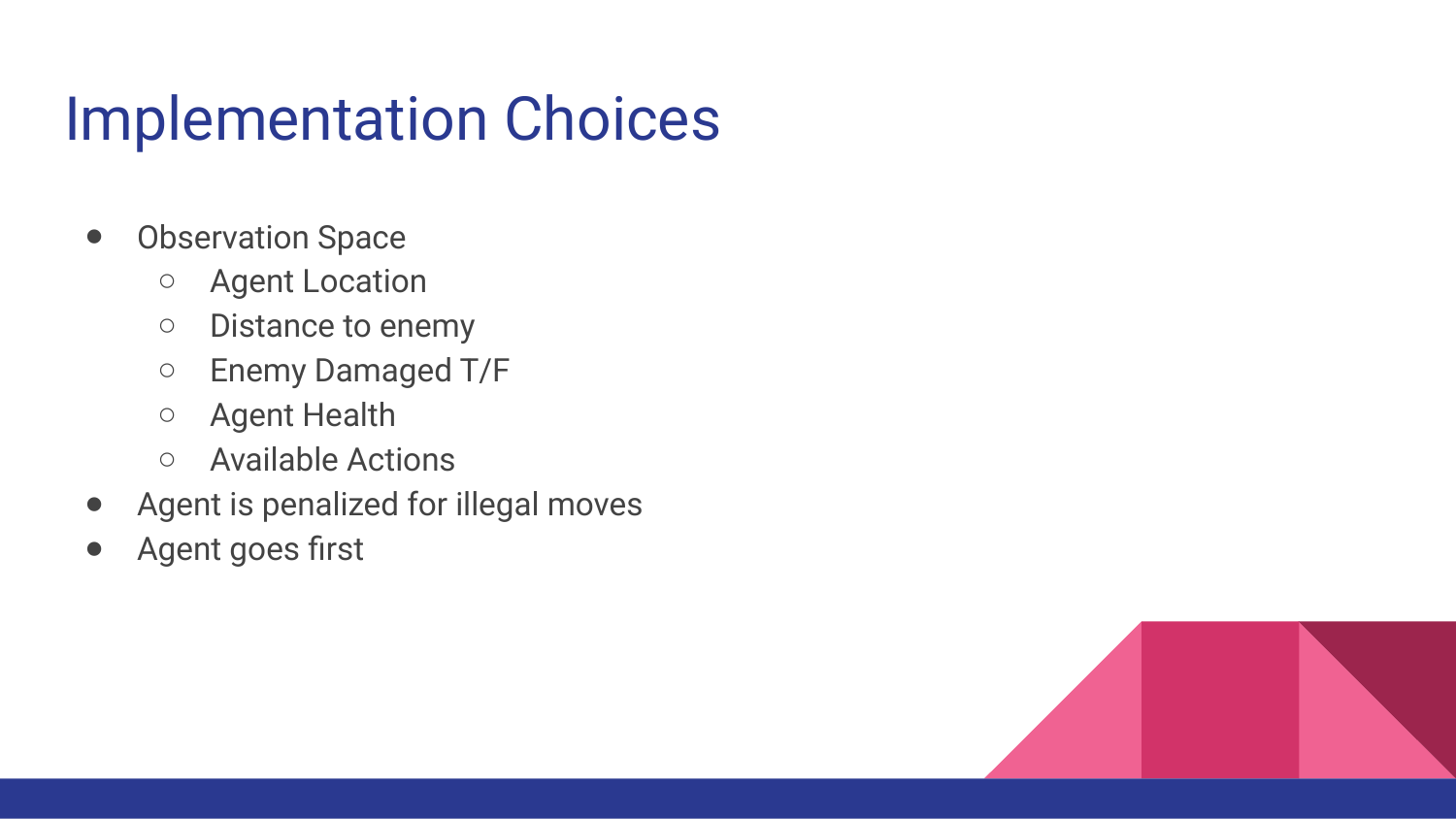

# Implementation Choices
Observation Space
Agent Location
Distance to enemy
Enemy Damaged T/F
Agent Health
Available Actions
Agent is penalized for illegal moves
Agent goes first